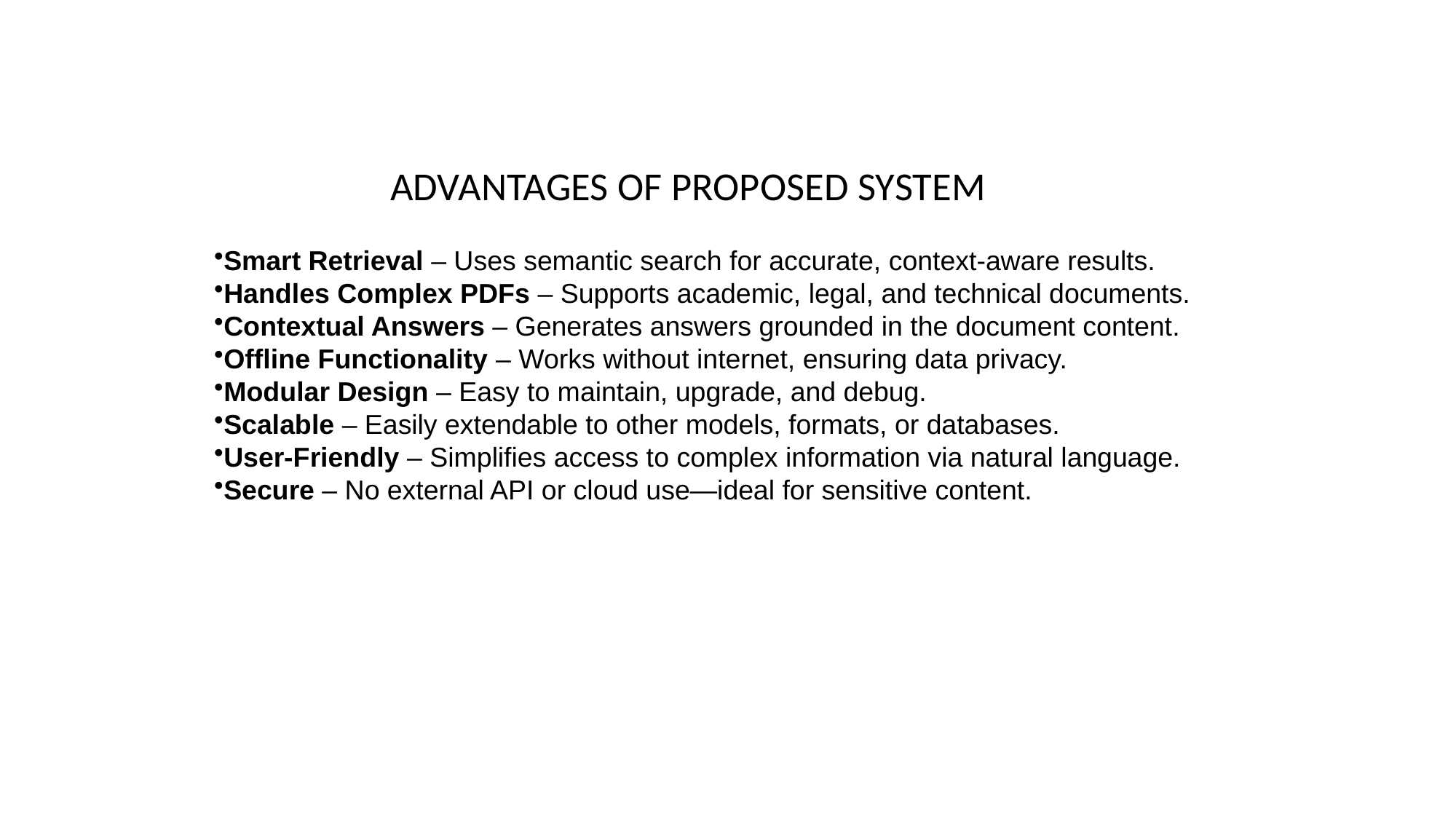

# ADVANTAGES OF PROPOSED SYSTEM
Smart Retrieval – Uses semantic search for accurate, context-aware results.
Handles Complex PDFs – Supports academic, legal, and technical documents.
Contextual Answers – Generates answers grounded in the document content.
Offline Functionality – Works without internet, ensuring data privacy.
Modular Design – Easy to maintain, upgrade, and debug.
Scalable – Easily extendable to other models, formats, or databases.
User-Friendly – Simplifies access to complex information via natural language.
Secure – No external API or cloud use—ideal for sensitive content.